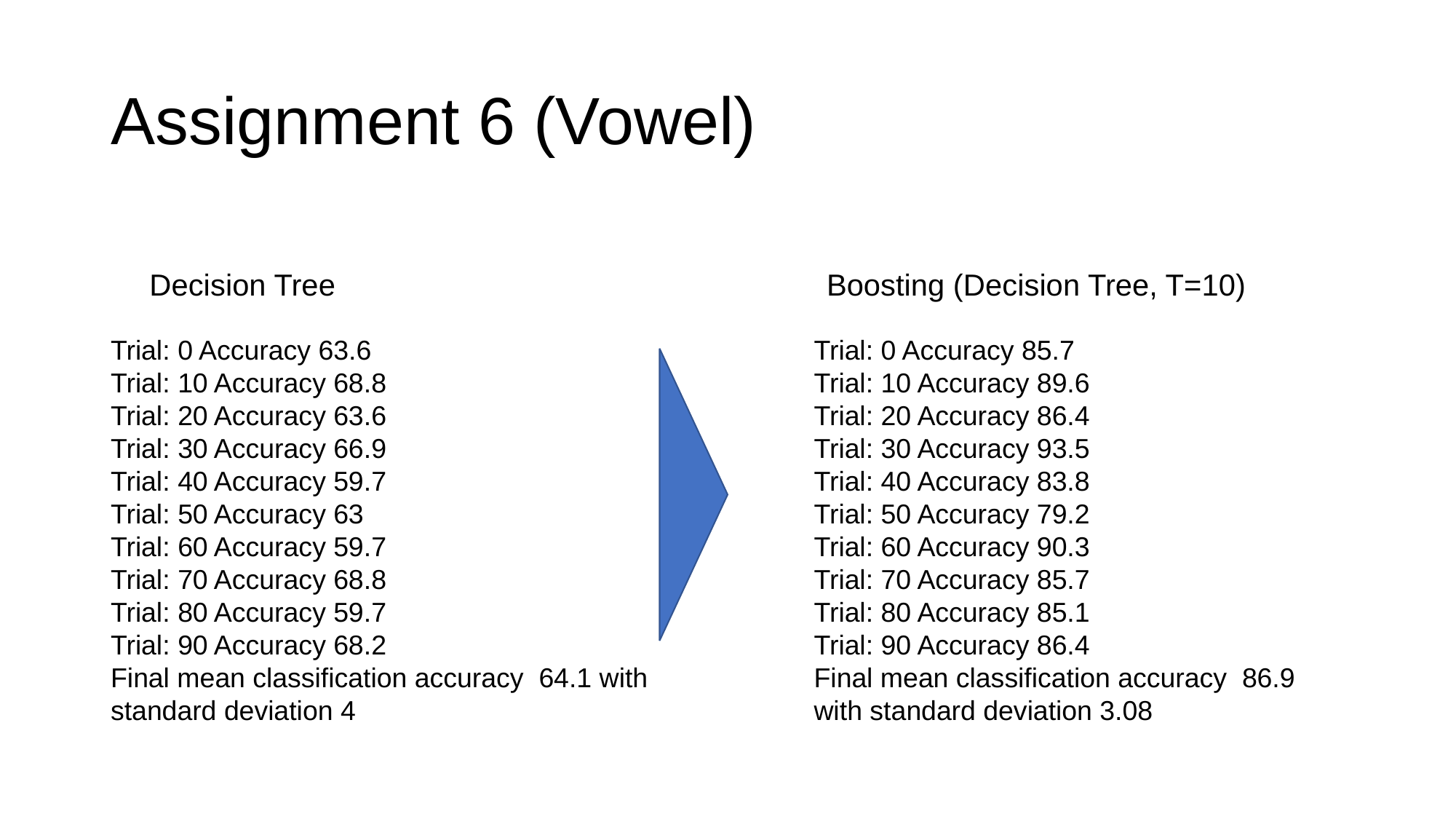

# Assignment 6 (Vowel)
Decision Tree
Boosting (Decision Tree, T=10)
Trial: 0 Accuracy 63.6
Trial: 10 Accuracy 68.8
Trial: 20 Accuracy 63.6
Trial: 30 Accuracy 66.9
Trial: 40 Accuracy 59.7
Trial: 50 Accuracy 63
Trial: 60 Accuracy 59.7
Trial: 70 Accuracy 68.8
Trial: 80 Accuracy 59.7
Trial: 90 Accuracy 68.2
Final mean classification accuracy  64.1 with standard deviation 4
Trial: 0 Accuracy 85.7
Trial: 10 Accuracy 89.6
Trial: 20 Accuracy 86.4
Trial: 30 Accuracy 93.5
Trial: 40 Accuracy 83.8
Trial: 50 Accuracy 79.2
Trial: 60 Accuracy 90.3
Trial: 70 Accuracy 85.7
Trial: 80 Accuracy 85.1
Trial: 90 Accuracy 86.4
Final mean classification accuracy  86.9 with standard deviation 3.08